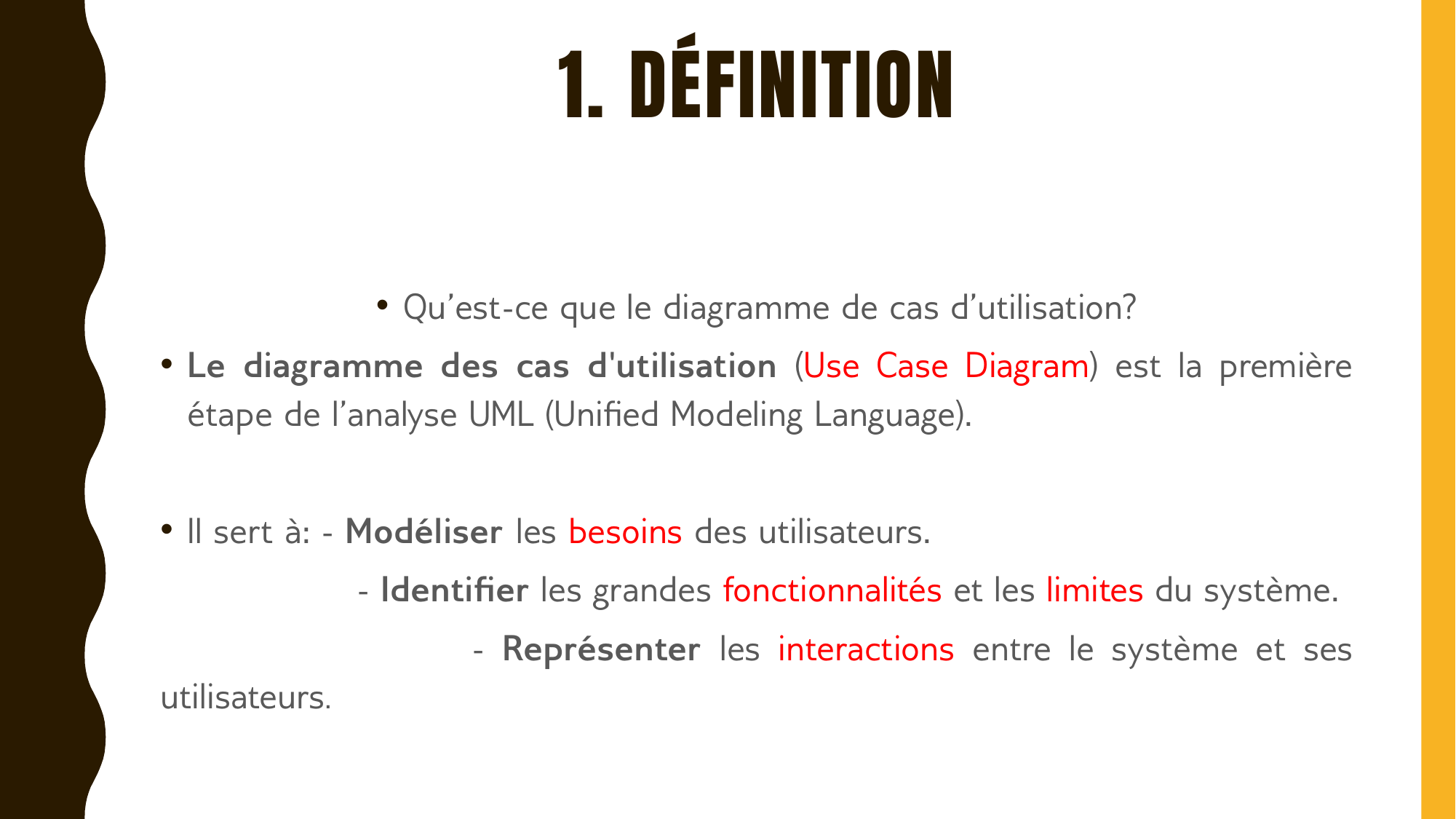

# 1. Définition
Qu’est-ce que le diagramme de cas d’utilisation?
Le diagramme des cas d'utilisation (Use Case Diagram) est la première étape de l’analyse UML (Unified Modeling Language).

Il sert à: - Modéliser les besoins des utilisateurs.
                  - Identifier les grandes fonctionnalités et les limites du système.
                  - Représenter les interactions entre le système et ses utilisateurs.